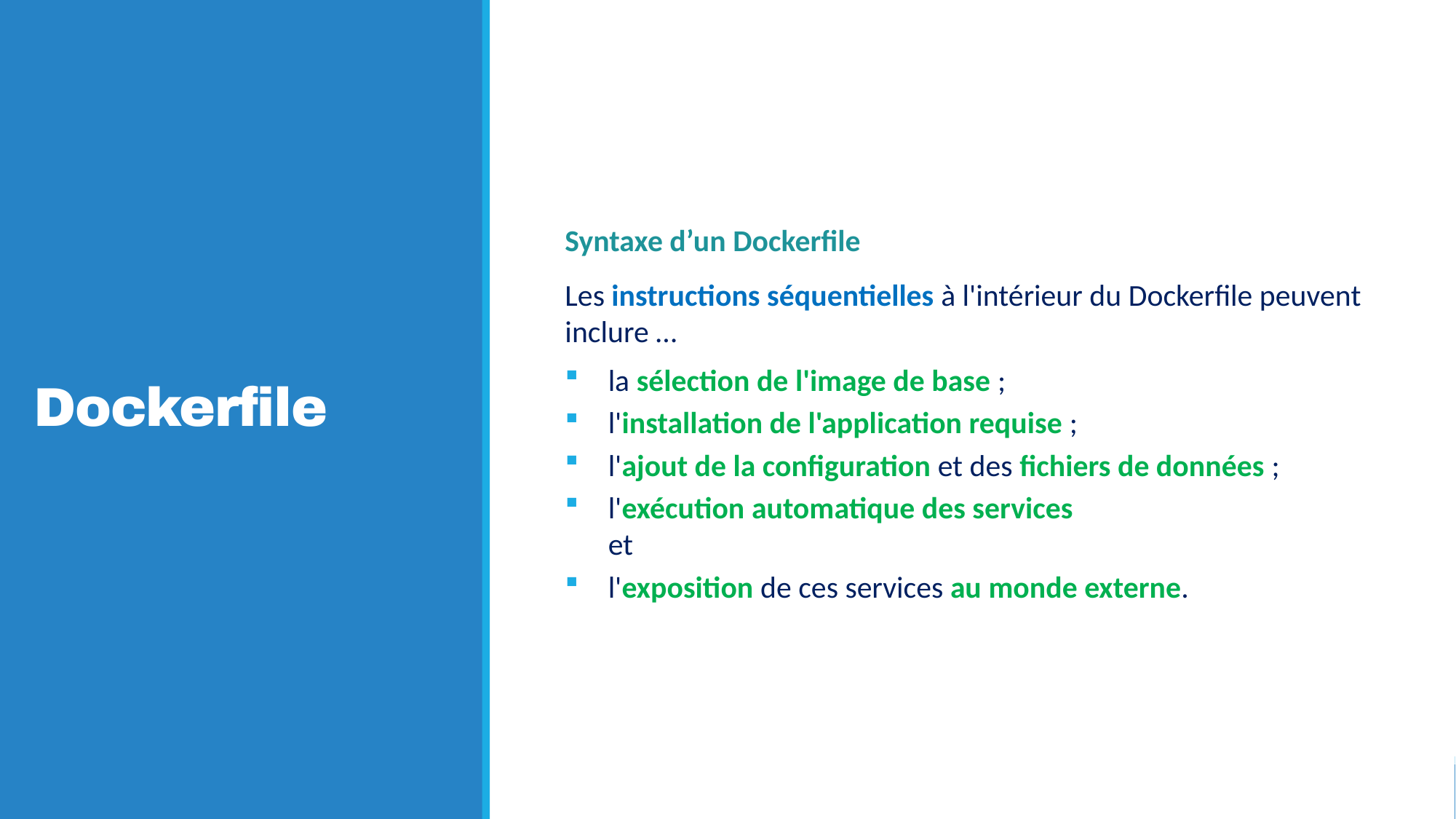

# Dockerfile

Syntaxe d’un Dockerfile
Les instructions séquentielles à l'intérieur du Dockerfile peuvent inclure …
la sélection de l'image de base ;
l'installation de l'application requise ;
l'ajout de la configuration et des fichiers de données ;
l'exécution automatique des services
et
l'exposition de ces services au monde externe.